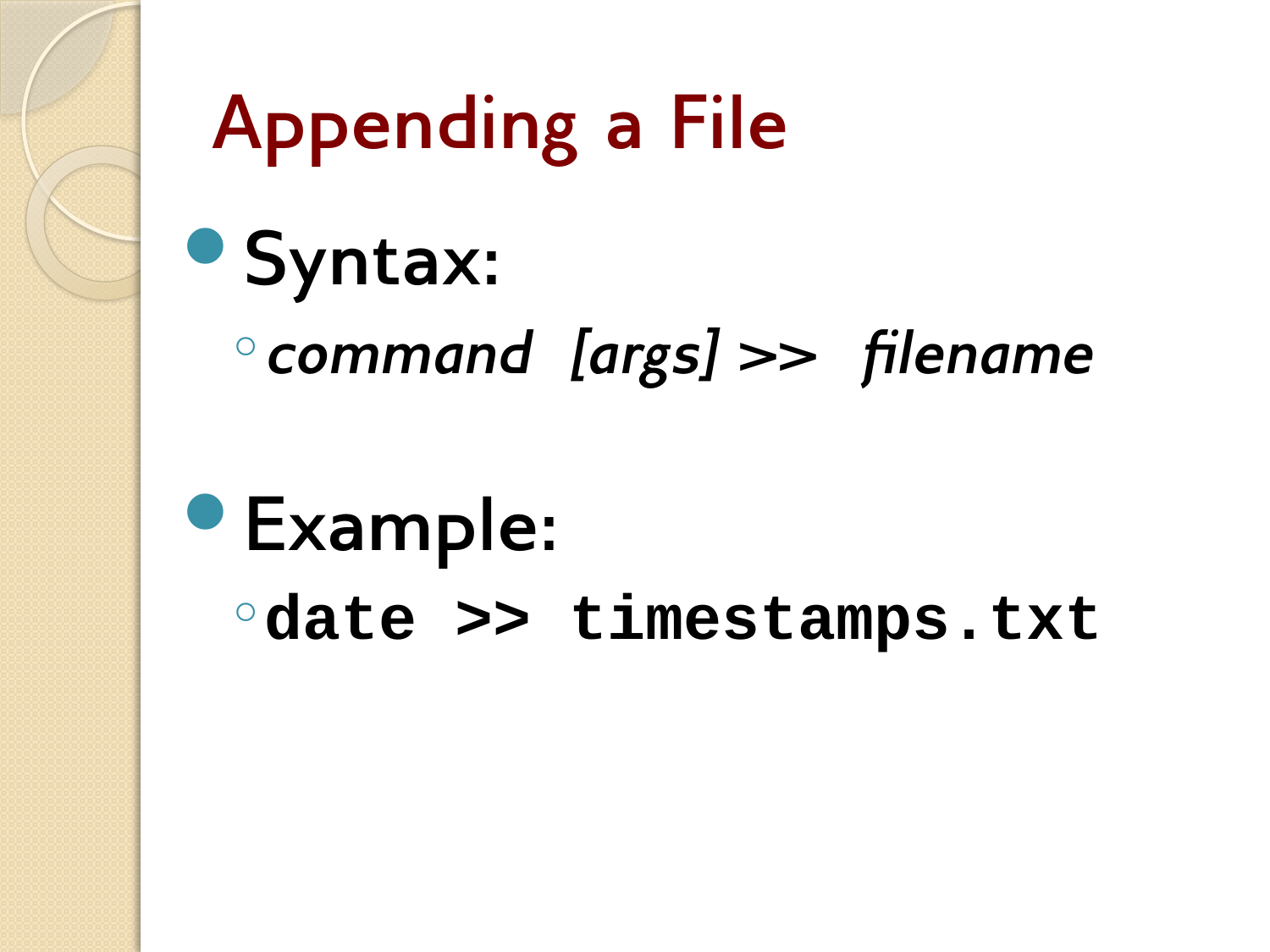

# Appending a File
Syntax:
command  [args] >>  filename
Example:
date >> timestamps.txt